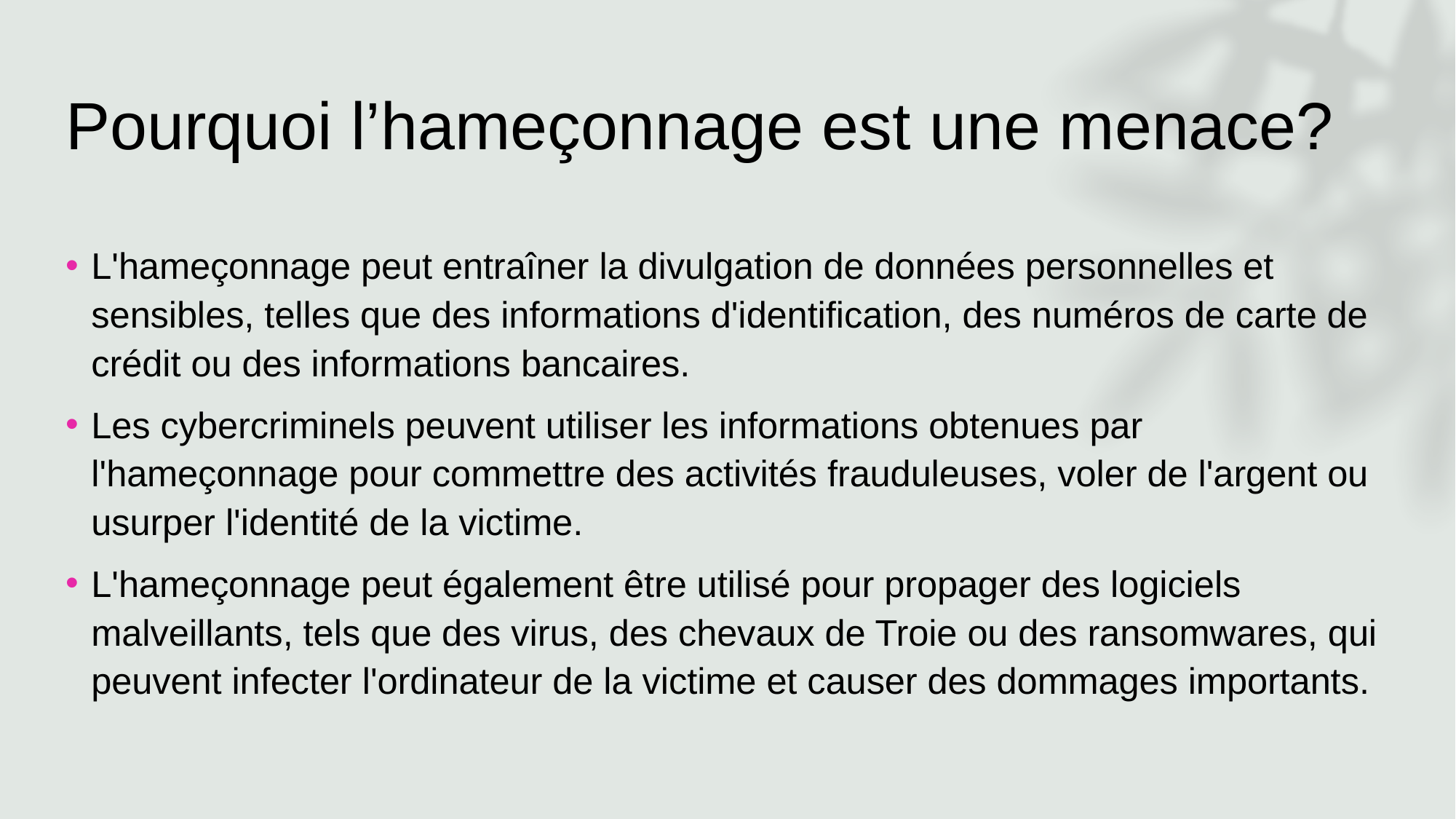

# Pourquoi l’hameçonnage est une menace?
L'hameçonnage peut entraîner la divulgation de données personnelles et sensibles, telles que des informations d'identification, des numéros de carte de crédit ou des informations bancaires.
Les cybercriminels peuvent utiliser les informations obtenues par l'hameçonnage pour commettre des activités frauduleuses, voler de l'argent ou usurper l'identité de la victime.
L'hameçonnage peut également être utilisé pour propager des logiciels malveillants, tels que des virus, des chevaux de Troie ou des ransomwares, qui peuvent infecter l'ordinateur de la victime et causer des dommages importants.